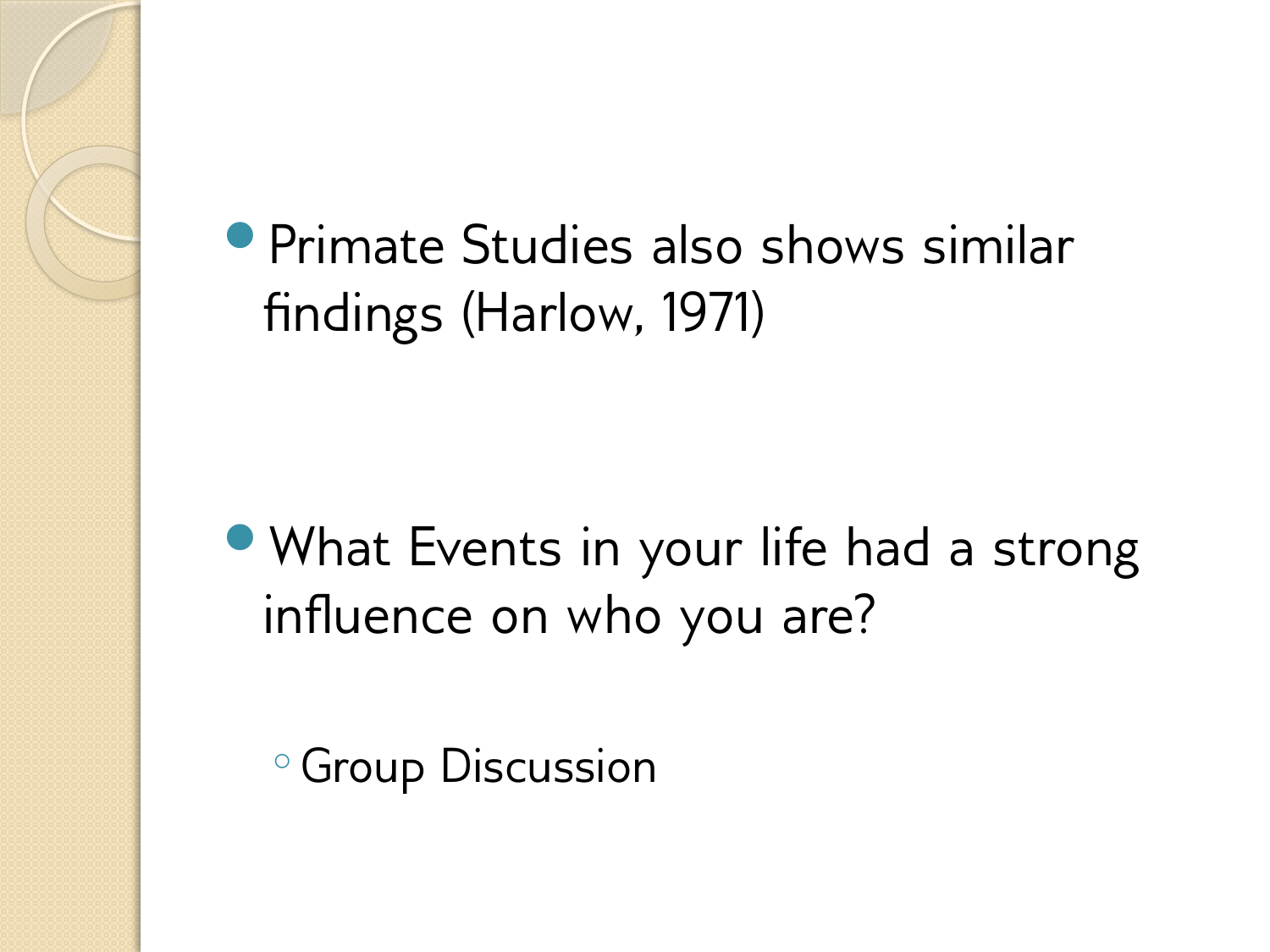

#
Primate Studies also shows similar findings (Harlow, 1971)

What Events in your life had a strong influence on who you are?

Group Discussion